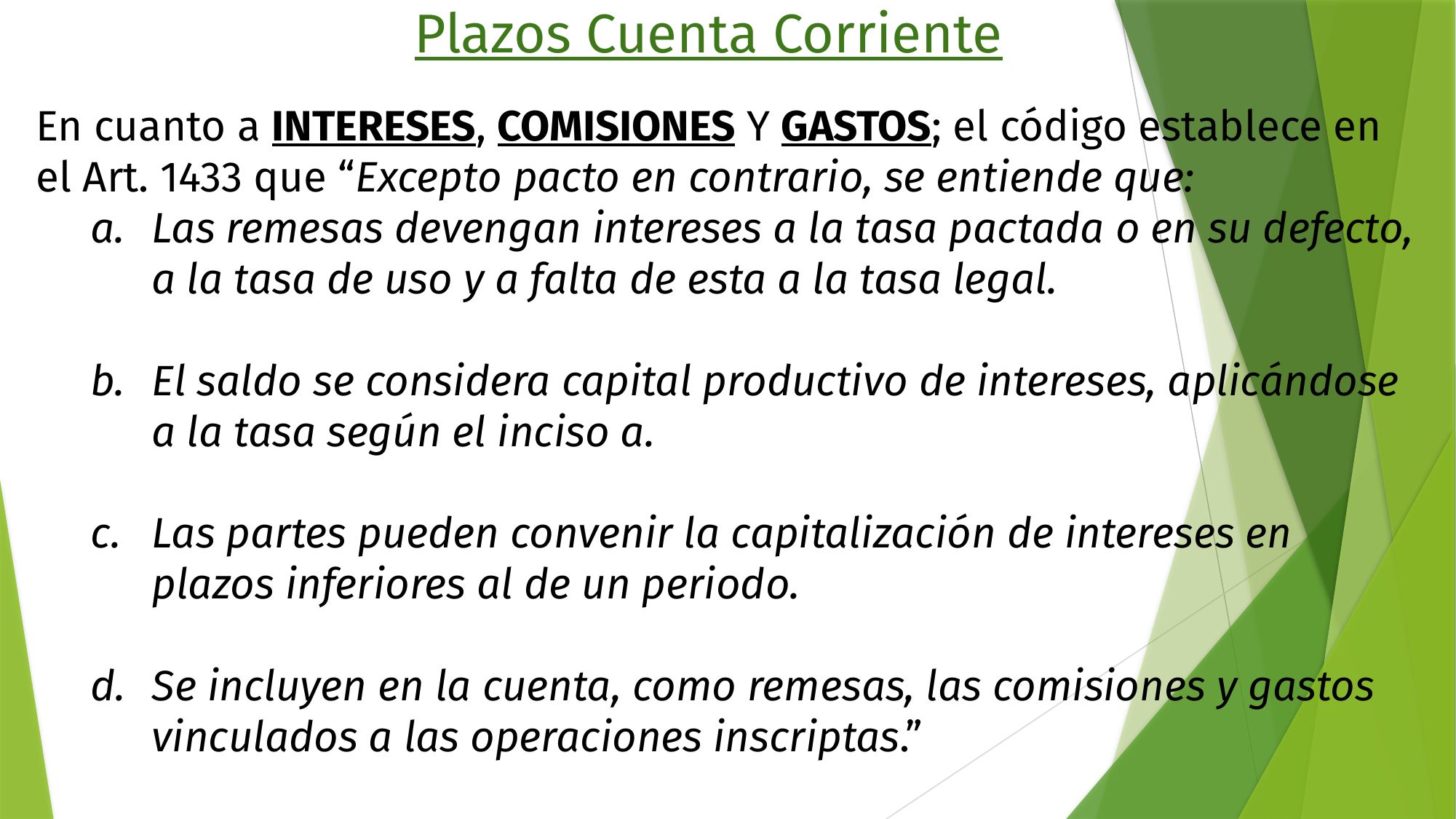

Plazos Cuenta Corriente
En cuanto a INTERESES, COMISIONES Y GASTOS; el código establece en el Art. 1433 que “Excepto pacto en contrario, se entiende que:
Las remesas devengan intereses a la tasa pactada o en su defecto, a la tasa de uso y a falta de esta a la tasa legal.
El saldo se considera capital productivo de intereses, aplicándose a la tasa según el inciso a.
Las partes pueden convenir la capitalización de intereses en plazos inferiores al de un periodo.
Se incluyen en la cuenta, como remesas, las comisiones y gastos vinculados a las operaciones inscriptas.”